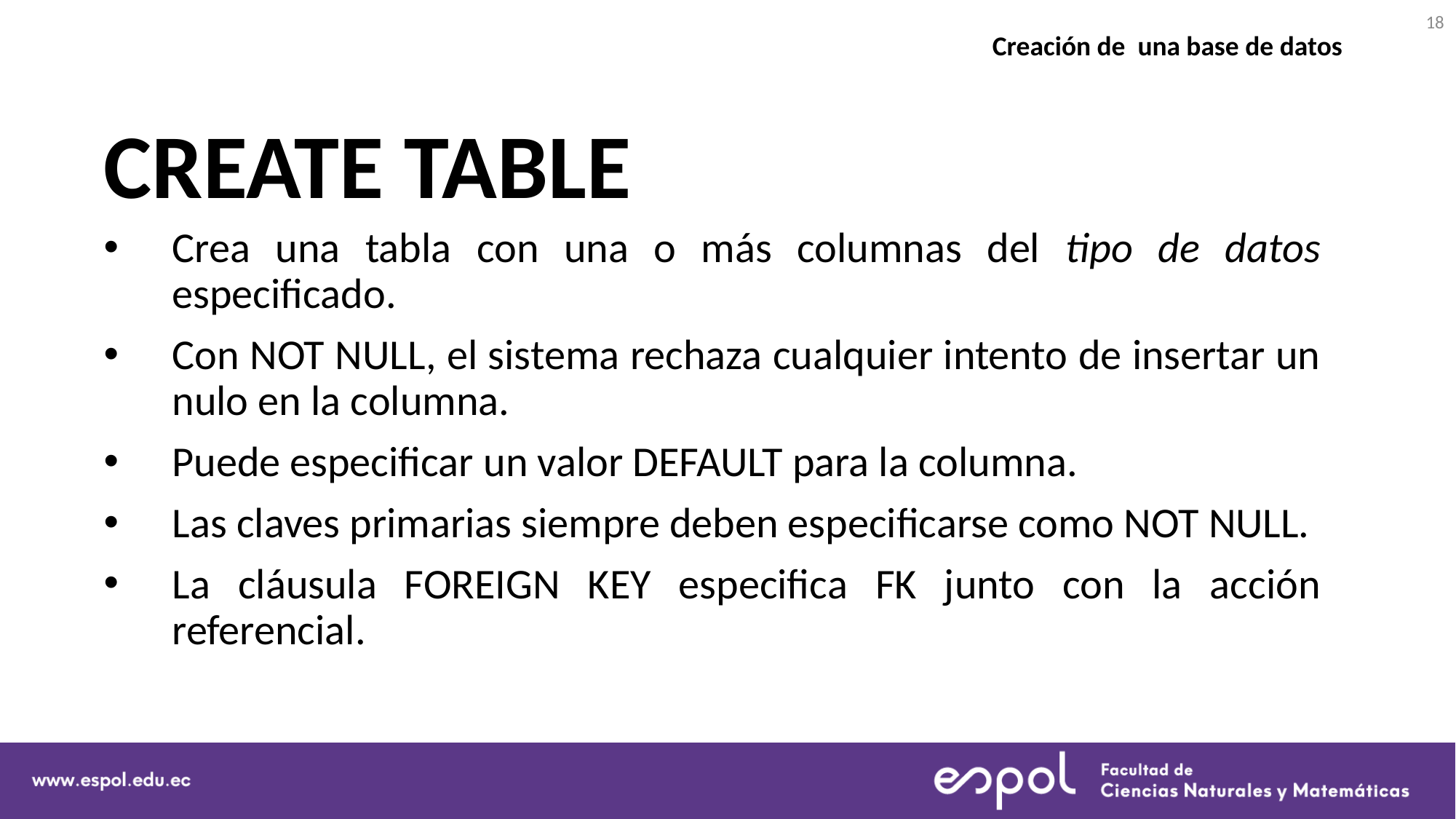

18
Creación de  una base de datos
# CREATE TABLE
Crea una tabla con una o más columnas del tipo de datos especificado.
Con NOT NULL, el sistema rechaza cualquier intento de insertar un nulo en la columna.
Puede especificar un valor DEFAULT para la columna.
Las claves primarias siempre deben especificarse como NOT NULL.
La cláusula FOREIGN KEY especifica FK junto con la acción referencial.